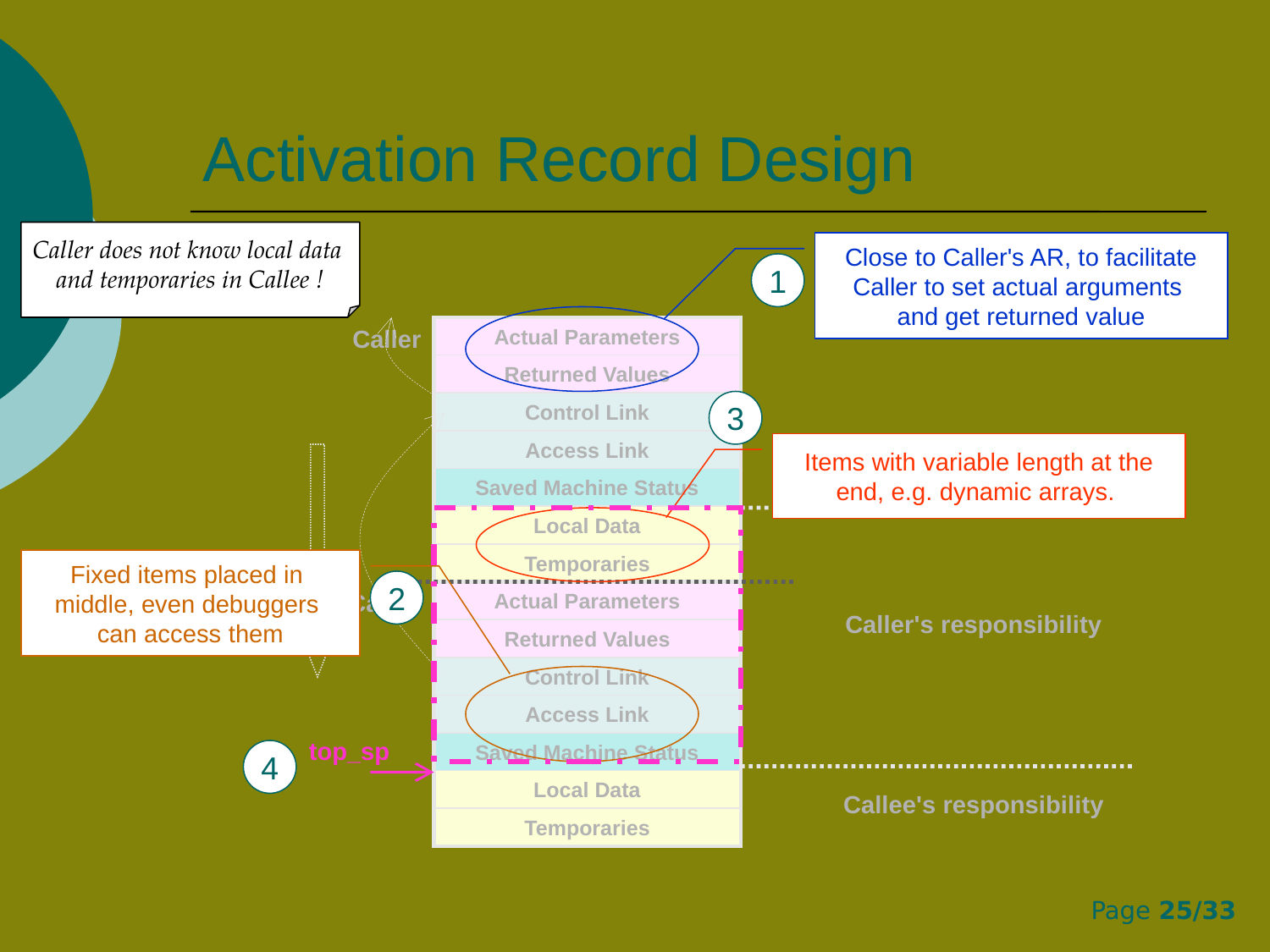

# Activation Record Design
Caller does not know local data
and temporaries in Callee !
Close to Caller's AR, to facilitate Caller to set actual arguments
and get returned value
1

Caller

Actual Parameters

Returned Values
Control Link
Access Link
Saved Machine Status
Local Data
Temporaries
3

Items with variable length at the end, e.g. dynamic arrays.

Fixed items placed in
middle, even debuggers
can access them
2
Callee

Actual Parameters

Returned Values
Control Link
Access Link
Saved Machine Status
Local Data
Temporaries
Caller's responsibility

top_sp
4

Callee's responsibility